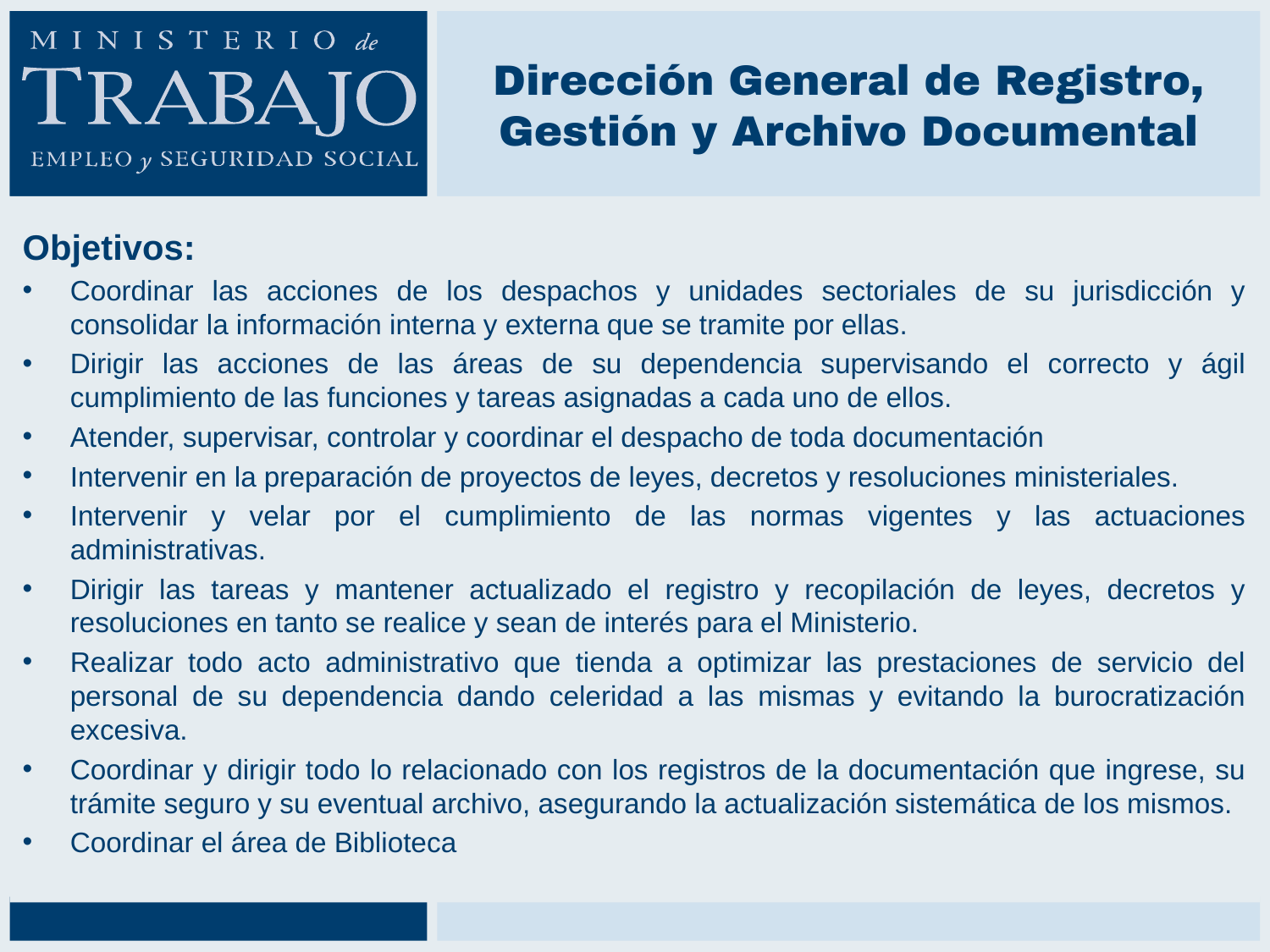

# Dirección General de Registro, Gestión y Archivo Documental
Objetivos:
Coordinar las acciones de los despachos y unidades sectoriales de su jurisdicción y consolidar la información interna y externa que se tramite por ellas.
Dirigir las acciones de las áreas de su dependencia supervisando el correcto y ágil cumplimiento de las funciones y tareas asignadas a cada uno de ellos.
Atender, supervisar, controlar y coordinar el despacho de toda documentación
Intervenir en la preparación de proyectos de leyes, decretos y resoluciones ministeriales.
Intervenir y velar por el cumplimiento de las normas vigentes y las actuaciones administrativas.
Dirigir las tareas y mantener actualizado el registro y recopilación de leyes, decretos y resoluciones en tanto se realice y sean de interés para el Ministerio.
Realizar todo acto administrativo que tienda a optimizar las prestaciones de servicio del personal de su dependencia dando celeridad a las mismas y evitando la burocratización excesiva.
Coordinar y dirigir todo lo relacionado con los registros de la documentación que ingrese, su trámite seguro y su eventual archivo, asegurando la actualización sistemática de los mismos.
Coordinar el área de Biblioteca